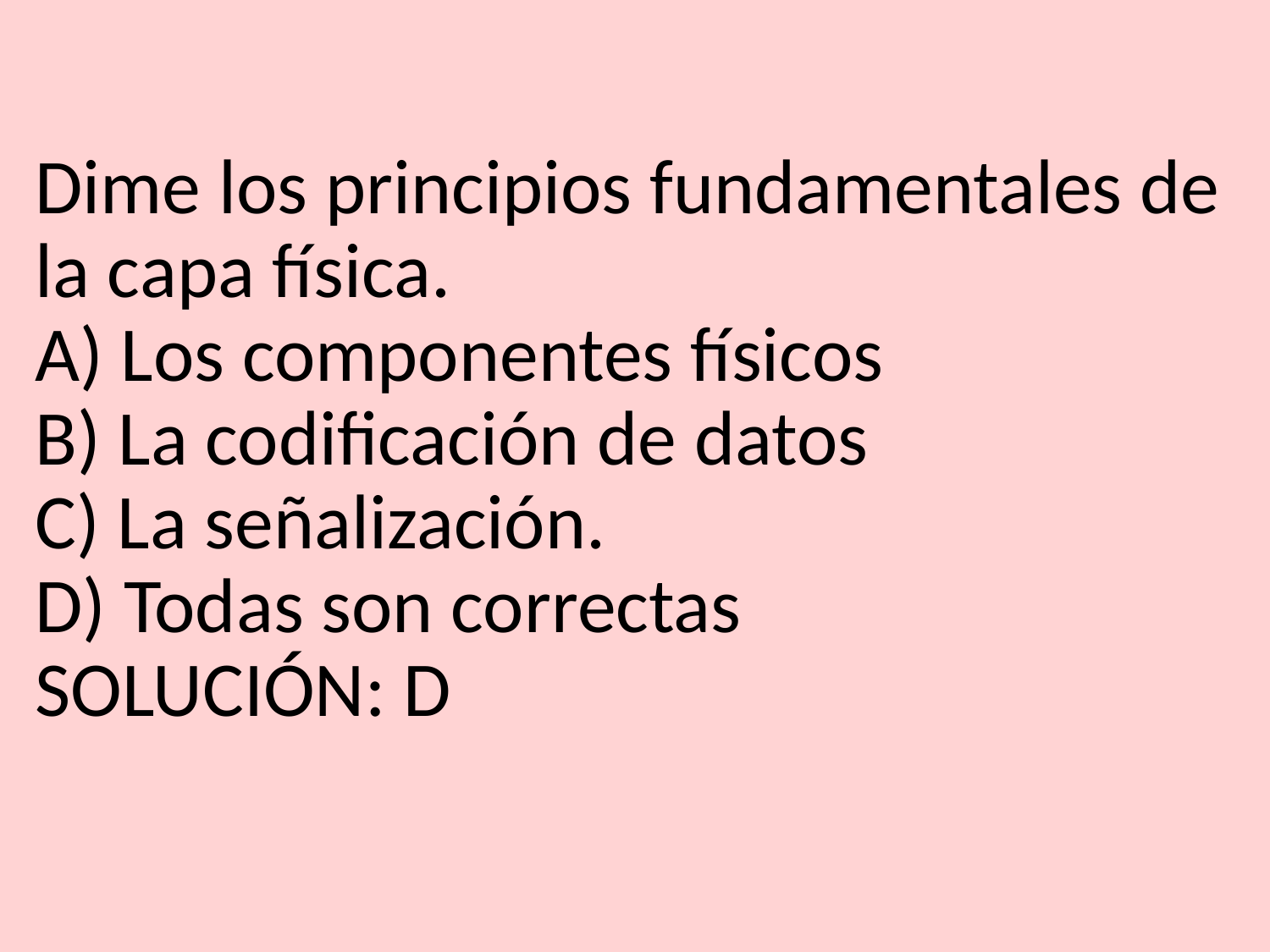

# Dime los principios fundamentales de la capa física. A) Los componentes físicos B) La codificación de datos C) La señalización. D) Todas son correctas SOLUCIÓN: D